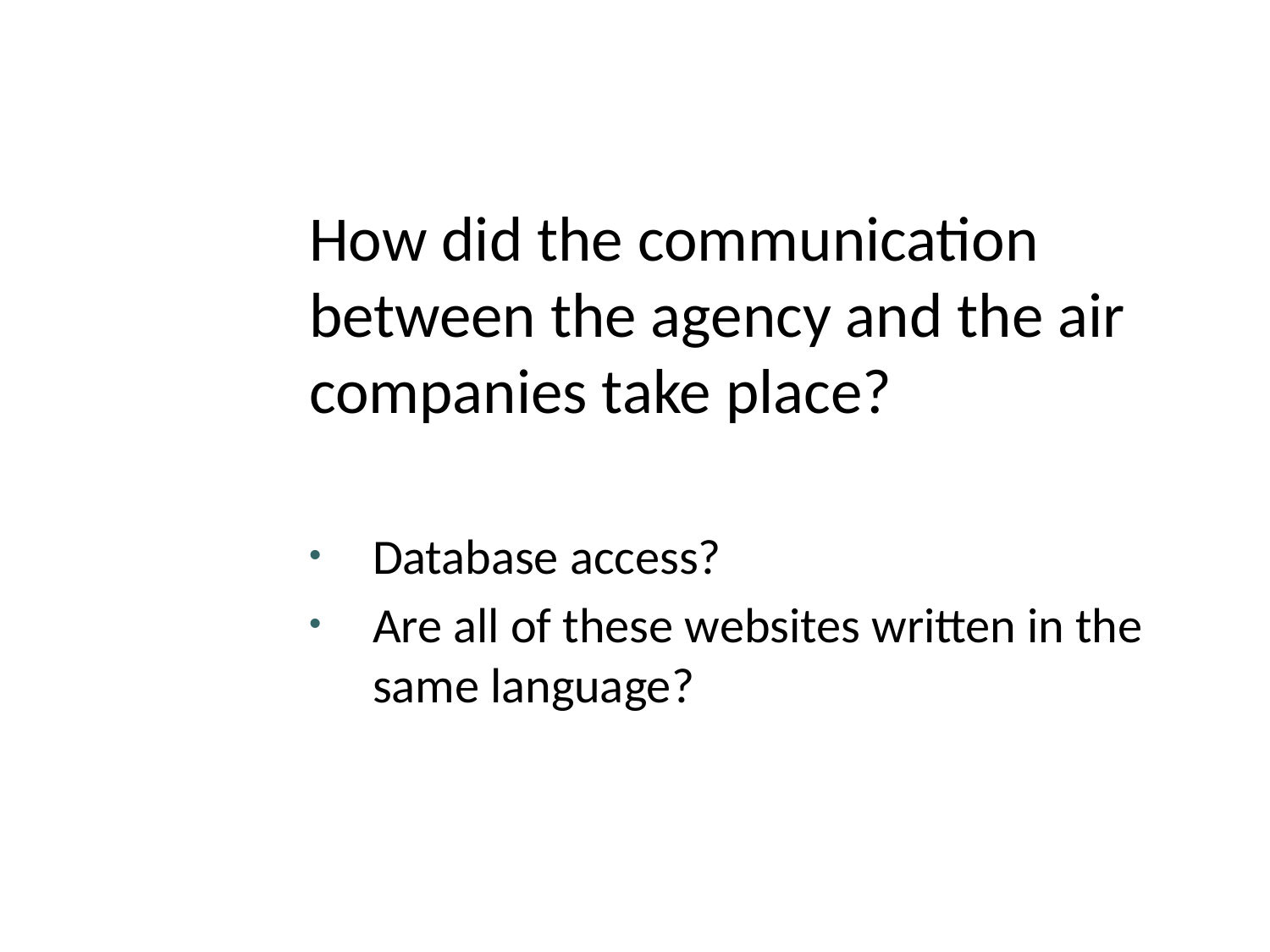

# How did the communication between the agency and the air companies take place?
Database access?
Are all of these websites written in the same language?